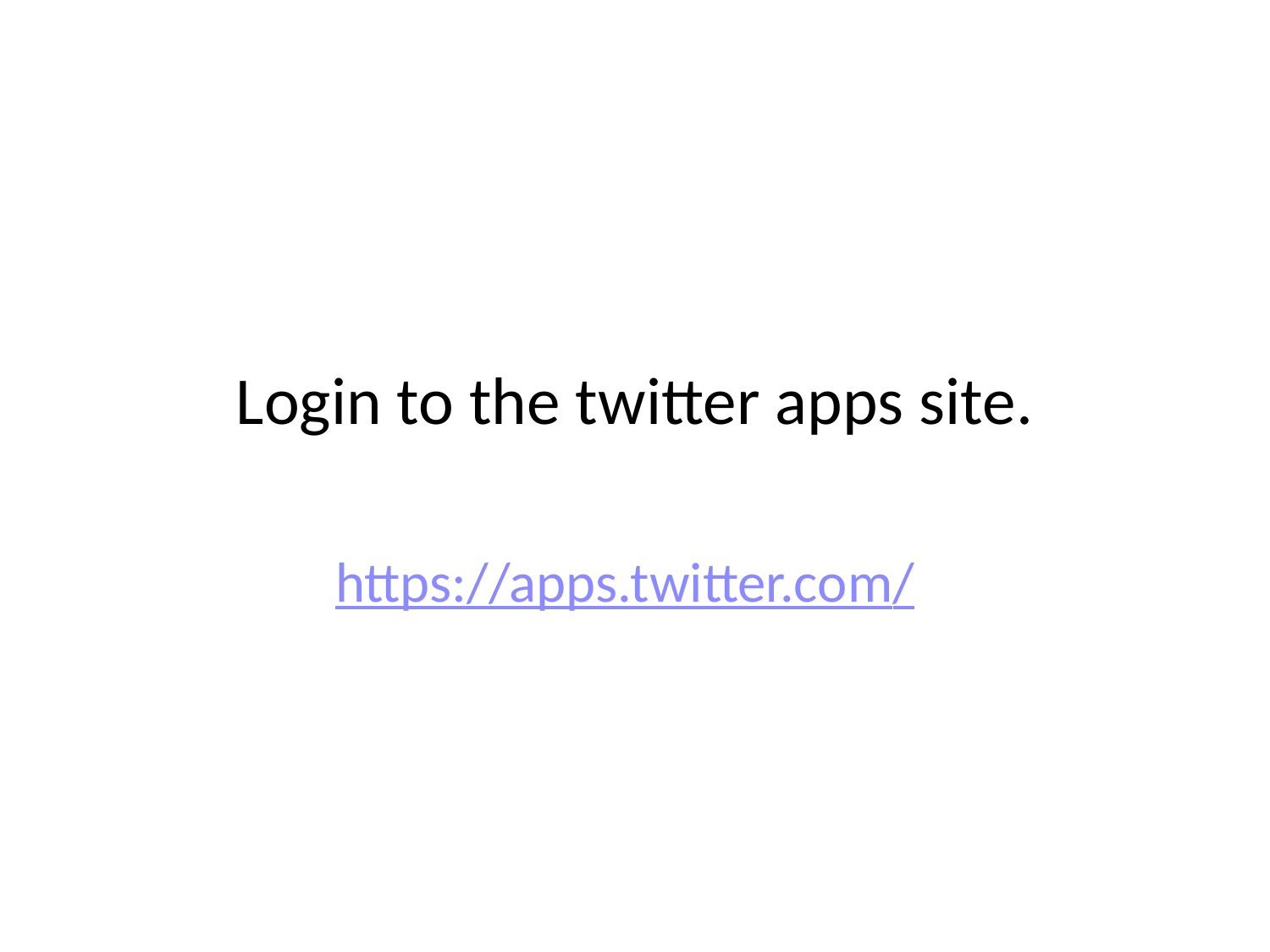

# Login to the twitter apps site.
https://apps.twitter.com/